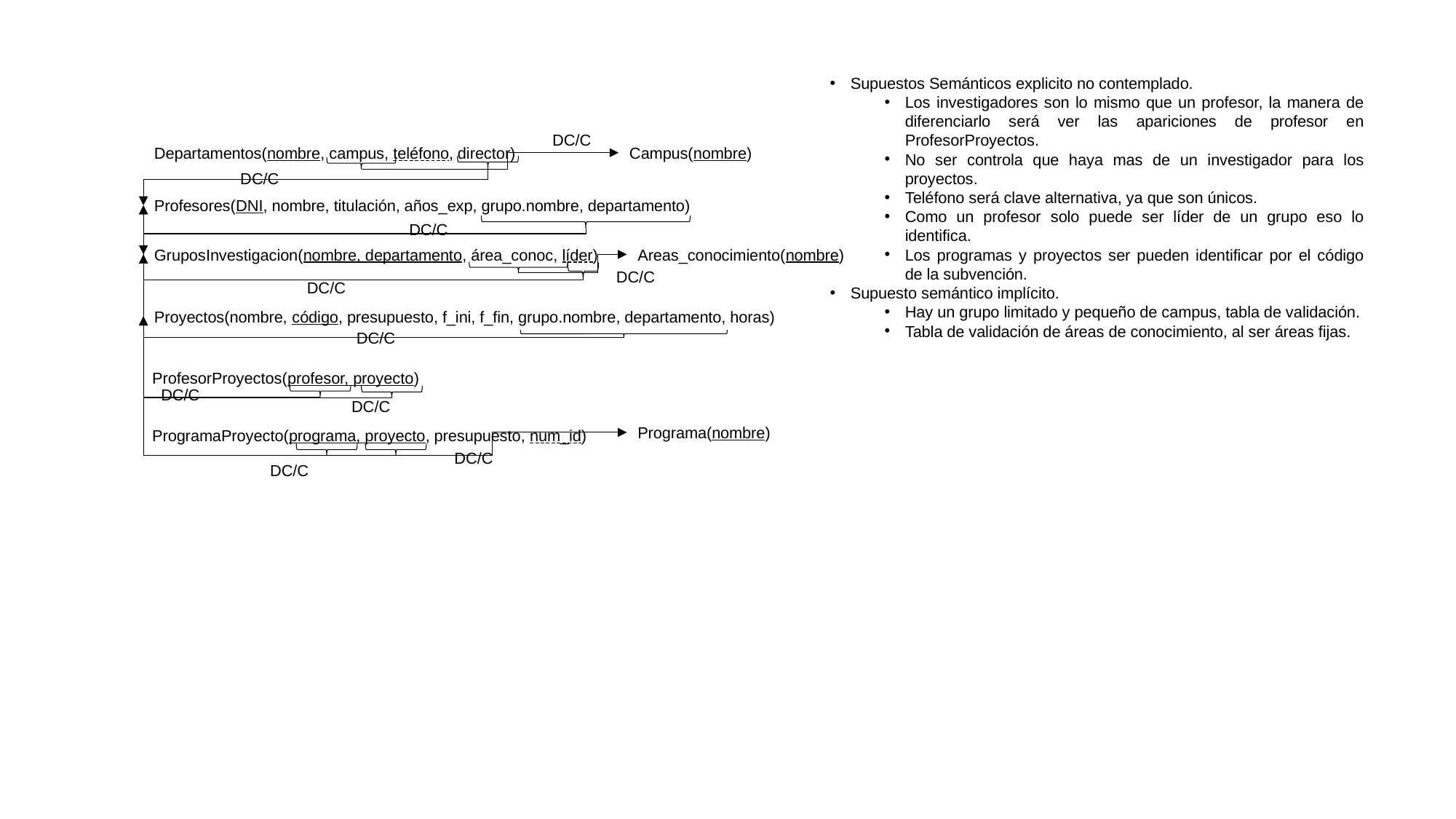

Supuestos Semánticos explicito no contemplado.
Los investigadores son lo mismo que un profesor, la manera de diferenciarlo será ver las apariciones de profesor en ProfesorProyectos.
No ser controla que haya mas de un investigador para los proyectos.
Teléfono será clave alternativa, ya que son únicos.
Como un profesor solo puede ser líder de un grupo eso lo identifica.
Los programas y proyectos ser pueden identificar por el código de la subvención.
Supuesto semántico implícito.
Hay un grupo limitado y pequeño de campus, tabla de validación.
Tabla de validación de áreas de conocimiento, al ser áreas fijas.

DC/C

Departamentos(nombre, campus, teléfono, director)
Campus(nombre)
DC/C
Profesores(DNI, nombre, titulación, años_exp, grupo.nombre, departamento)
DC/C

GruposInvestigacion(nombre, departamento, área_conoc, líder)
Areas_conocimiento(nombre)

DC/C
DC/C
Proyectos(nombre, código, presupuesto, f_ini, f_fin, grupo.nombre, departamento, horas)
DC/C

ProfesorProyectos(profesor, proyecto)
DC/C
DC/C
Programa(nombre)

ProgramaProyecto(programa, proyecto, presupuesto, num_id)
DC/C
DC/C